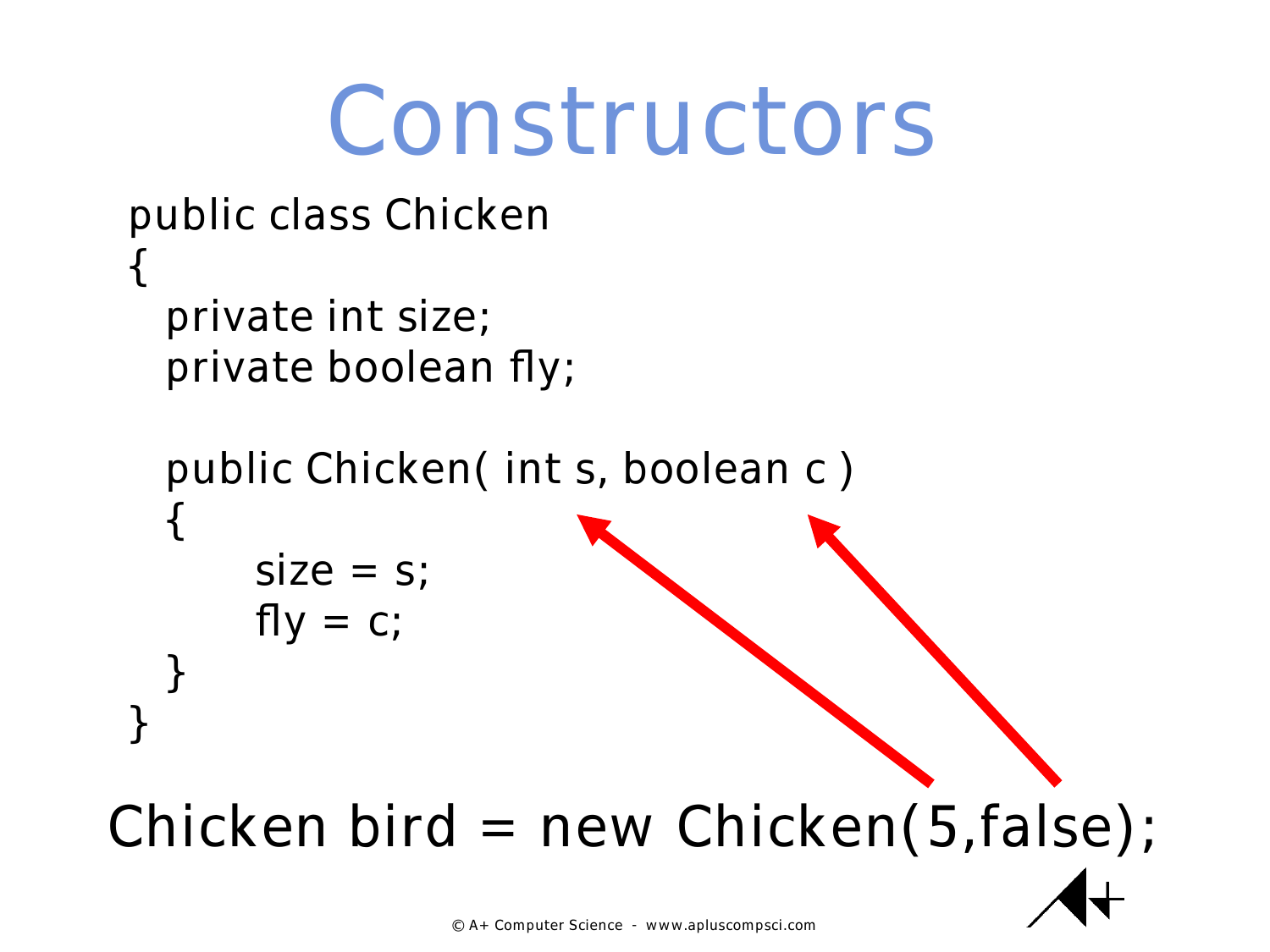

Constructors
public class Chicken
{
   private int size;
   private boolean fly;

   public Chicken( int s, boolean c )
   {
	size = s;
	fly = c;
   }
}

 Chicken bird = new Chicken(5,false);

© A+ Computer Science  -  www.apluscompsci.com